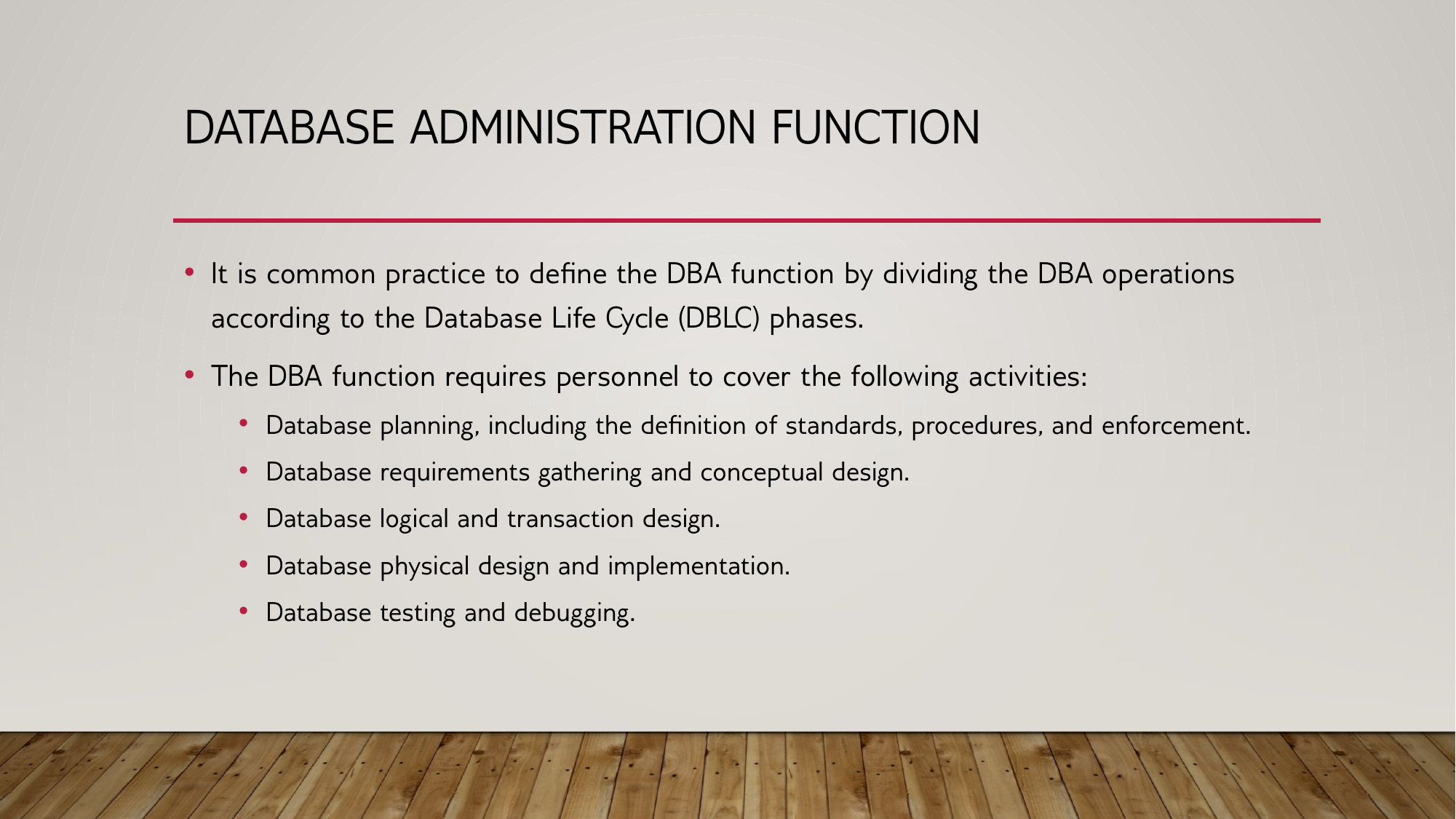

# Database Administration Function
It is common practice to define the DBA function by dividing the DBA operations according to the Database Life Cycle (DBLC) phases.
The DBA function requires personnel to cover the following activities:
Database planning, including the definition of standards, procedures, and enforcement.
Database requirements gathering and conceptual design.
Database logical and transaction design.
Database physical design and implementation.
Database testing and debugging.